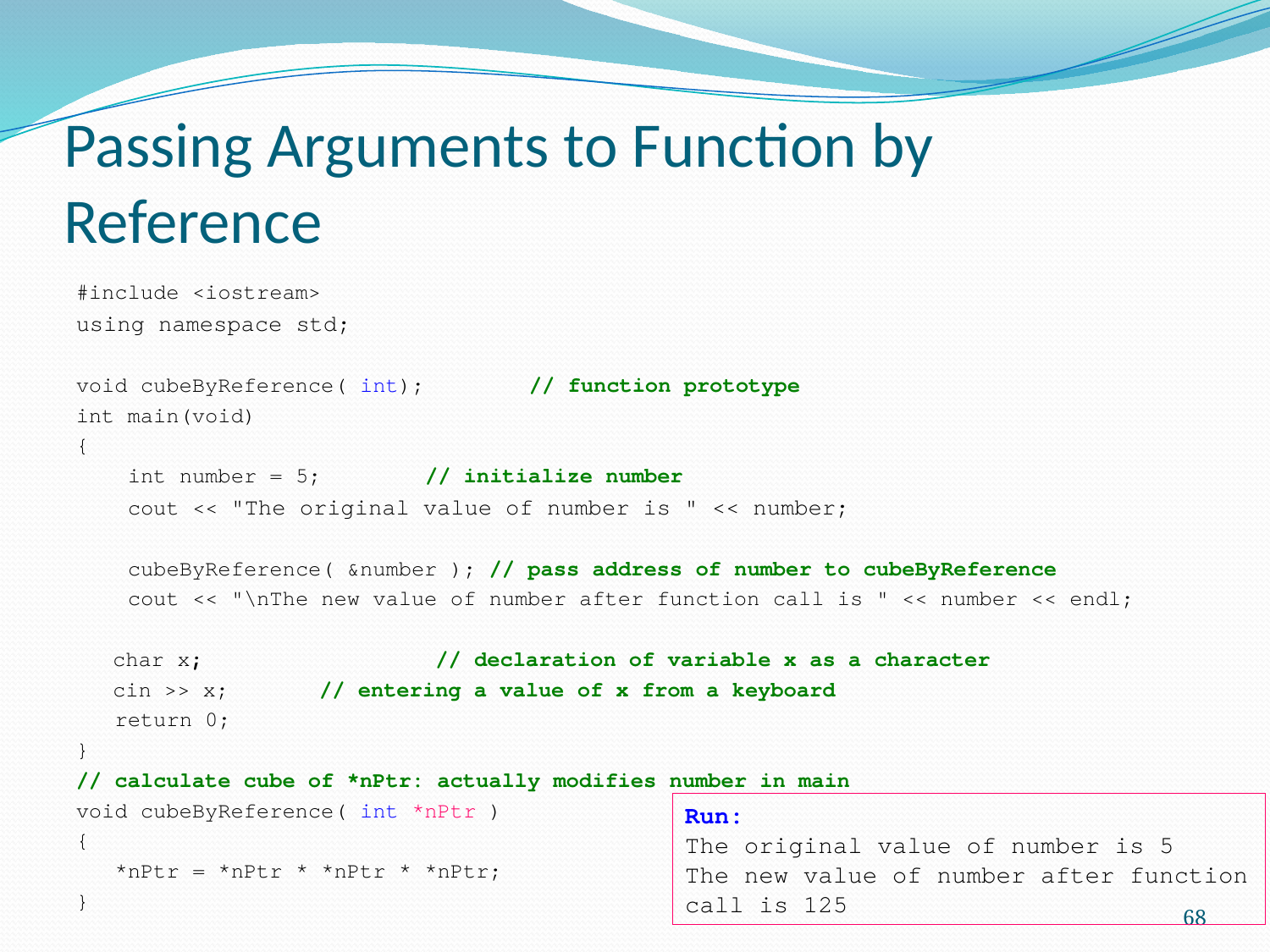

# Passing Arguments to Function by Reference

#include <iostream>
using namespace std;

void cubeByReference( int); 	// function prototype
int main(void)
{
    int number = 5;	// initialize number
    cout << "The original value of number is " << number;

    cubeByReference( &number ); // pass address of number to cubeByReference
    cout << "\nThe new value of number after function call is " << number << endl;

	char x;                  // declaration of variable x as a character
	cin >> x;       // entering a value of x from a keyboard
   return 0;
}
// calculate cube of *nPtr: actually modifies number in main
void cubeByReference( int *nPtr )
{
   *nPtr = *nPtr * *nPtr * *nPtr;
}
Run:
The original value of number is 5
The new value of number after function call is 125
68